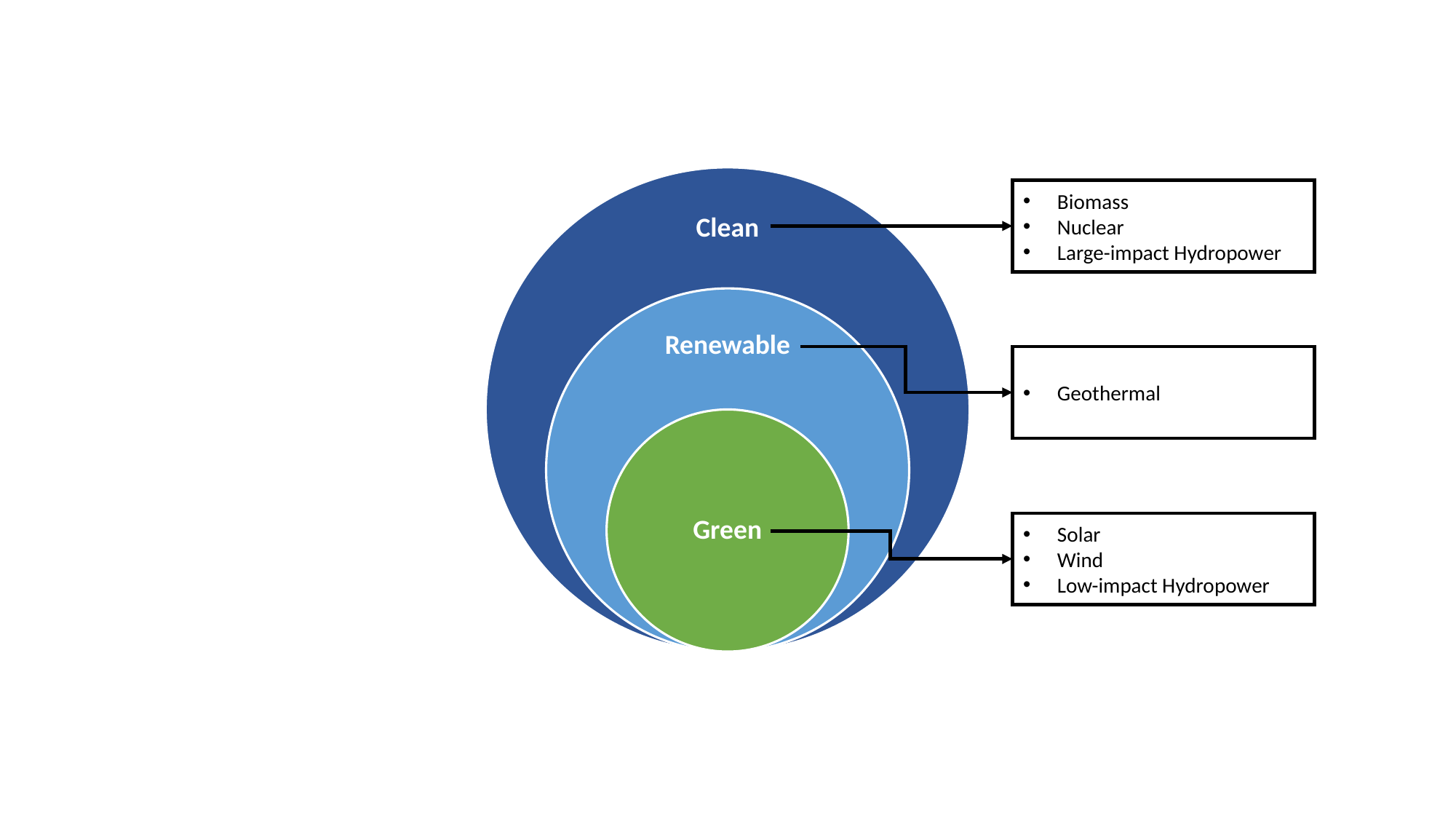

Clean
Renewable
Green
Biomass
Nuclear
Large-impact Hydropower
Geothermal
Solar
Wind
Low-impact Hydropower